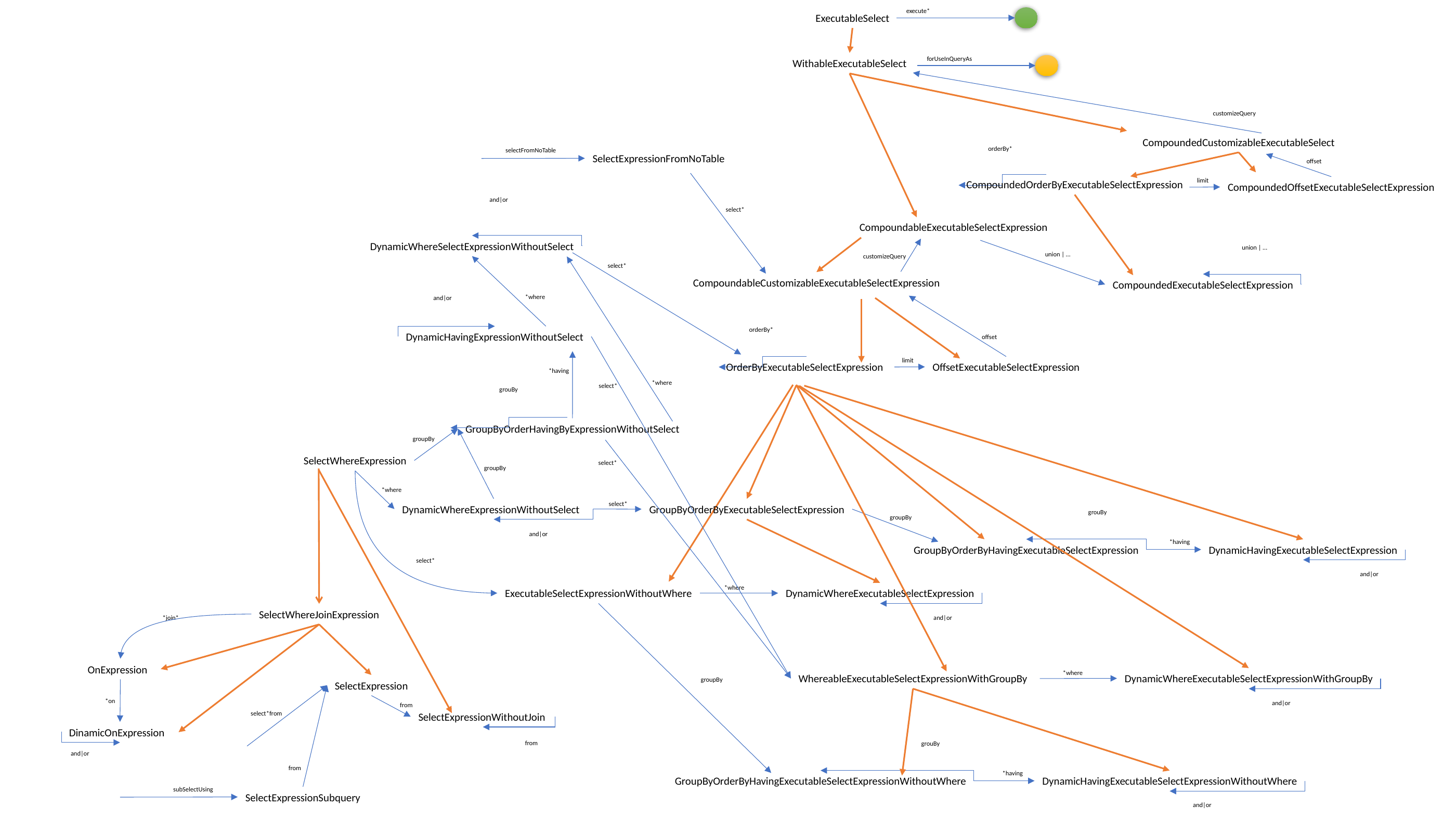

execute*
ExecutableSelect

forUseInQueryAs
WithableExecutableSelect

customizeQuery
CompoundedCustomizableExecutableSelect
orderBy*
selectFromNoTable
SelectExpressionFromNoTable
offset
limit
CompoundedOrderByExecutableSelectExpression
CompoundedOffsetExecutableSelectExpression
and|or
select*
CompoundableExecutableSelectExpression
DynamicWhereSelectExpressionWithoutSelect
union | …
union | …
customizeQuery
select*
CompoundableCustomizableExecutableSelectExpression
CompoundedExecutableSelectExpression
*where
and|or
orderBy*
DynamicHavingExpressionWithoutSelect
offset
limit
OrderByExecutableSelectExpression
OffsetExecutableSelectExpression
*having
*where
select*
grouBy
GroupByOrderHavingByExpressionWithoutSelect
groupBy
SelectWhereExpression
select*
groupBy
*where
select*
DynamicWhereExpressionWithoutSelect
GroupByOrderByExecutableSelectExpression
grouBy
groupBy
and|or
*having
GroupByOrderByHavingExecutableSelectExpression
DynamicHavingExecutableSelectExpression
select*
and|or
*where
ExecutableSelectExpressionWithoutWhere
DynamicWhereExecutableSelectExpression
SelectWhereJoinExpression
*join*
and|or
OnExpression
*where
WhereableExecutableSelectExpressionWithGroupBy
DynamicWhereExecutableSelectExpressionWithGroupBy
groupBy
SelectExpression
*on
and|or
from
select*from

SelectExpressionWithoutJoin
DinamicOnExpression
from
grouBy
and|or
from
*having
GroupByOrderByHavingExecutableSelectExpressionWithoutWhere
DynamicHavingExecutableSelectExpressionWithoutWhere
subSelectUsing
SelectExpressionSubquery
and|or